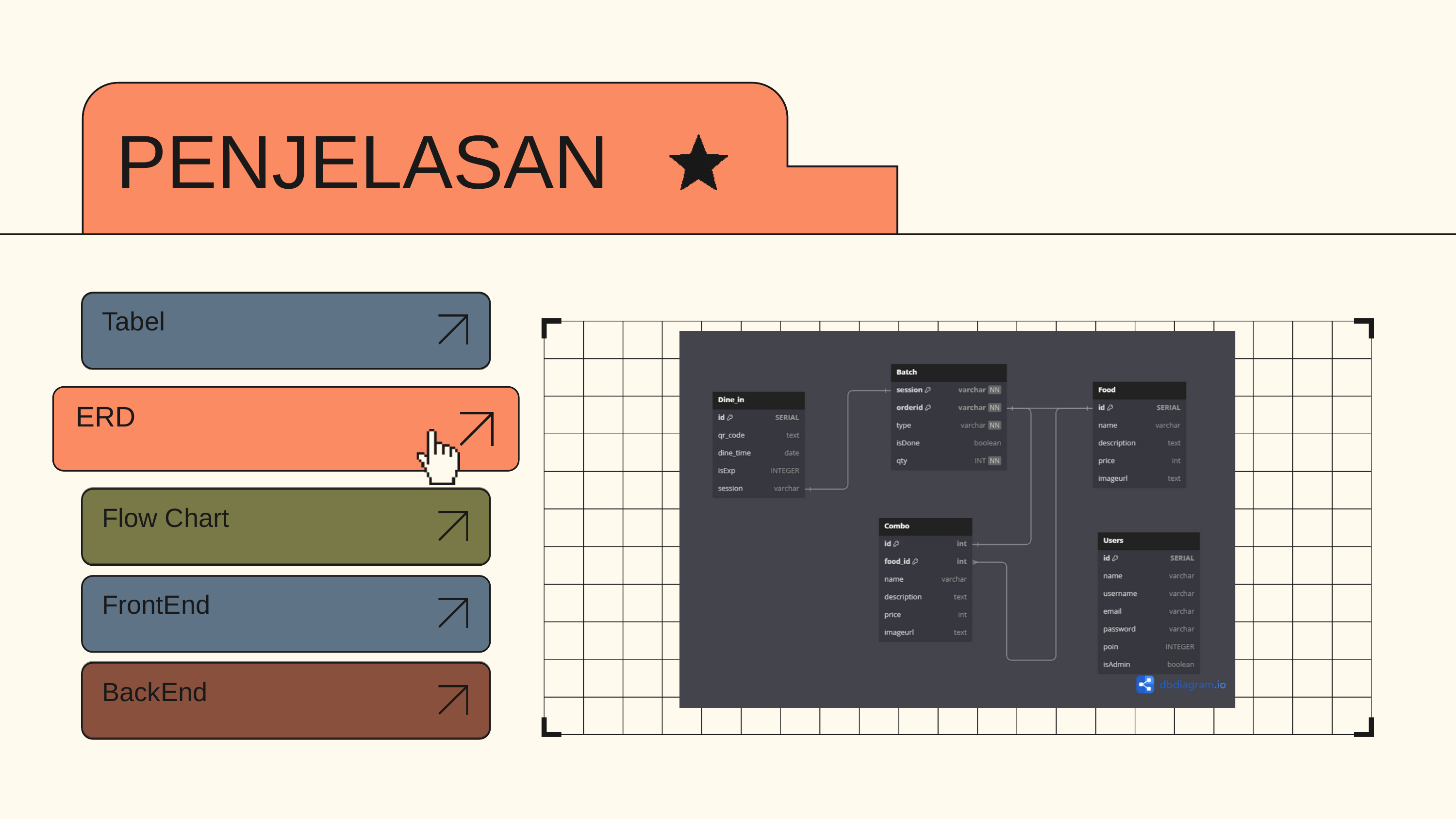

PENJELASAN

Tabel

ERD

Flow Chart

FrontEnd

BackEnd